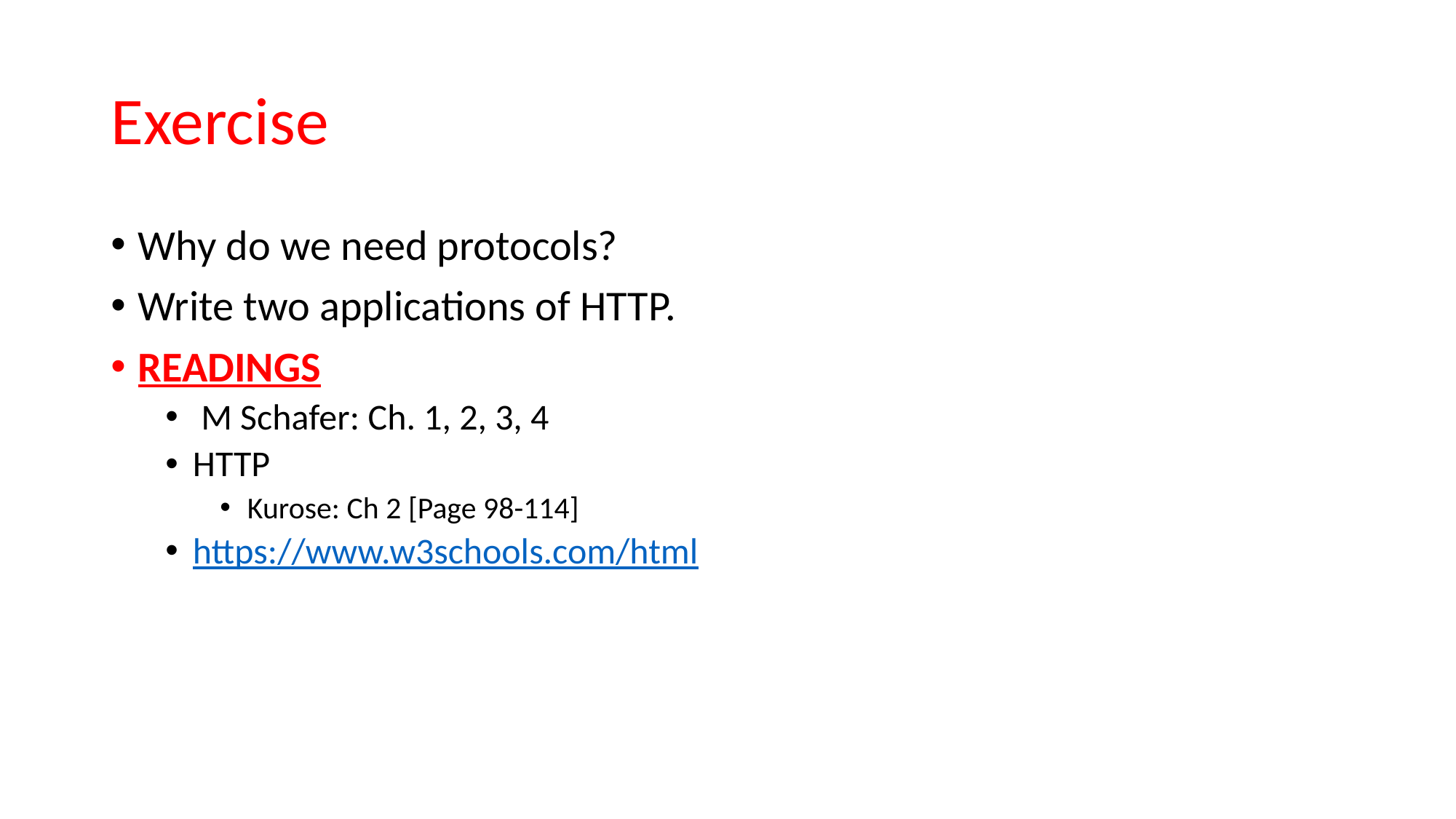

# Exercise
Why do we need protocols?
Write two applications of HTTP.
READINGS
 M Schafer: Ch. 1, 2, 3, 4
HTTP
Kurose: Ch 2 [Page 98-114]
https://www.w3schools.com/html